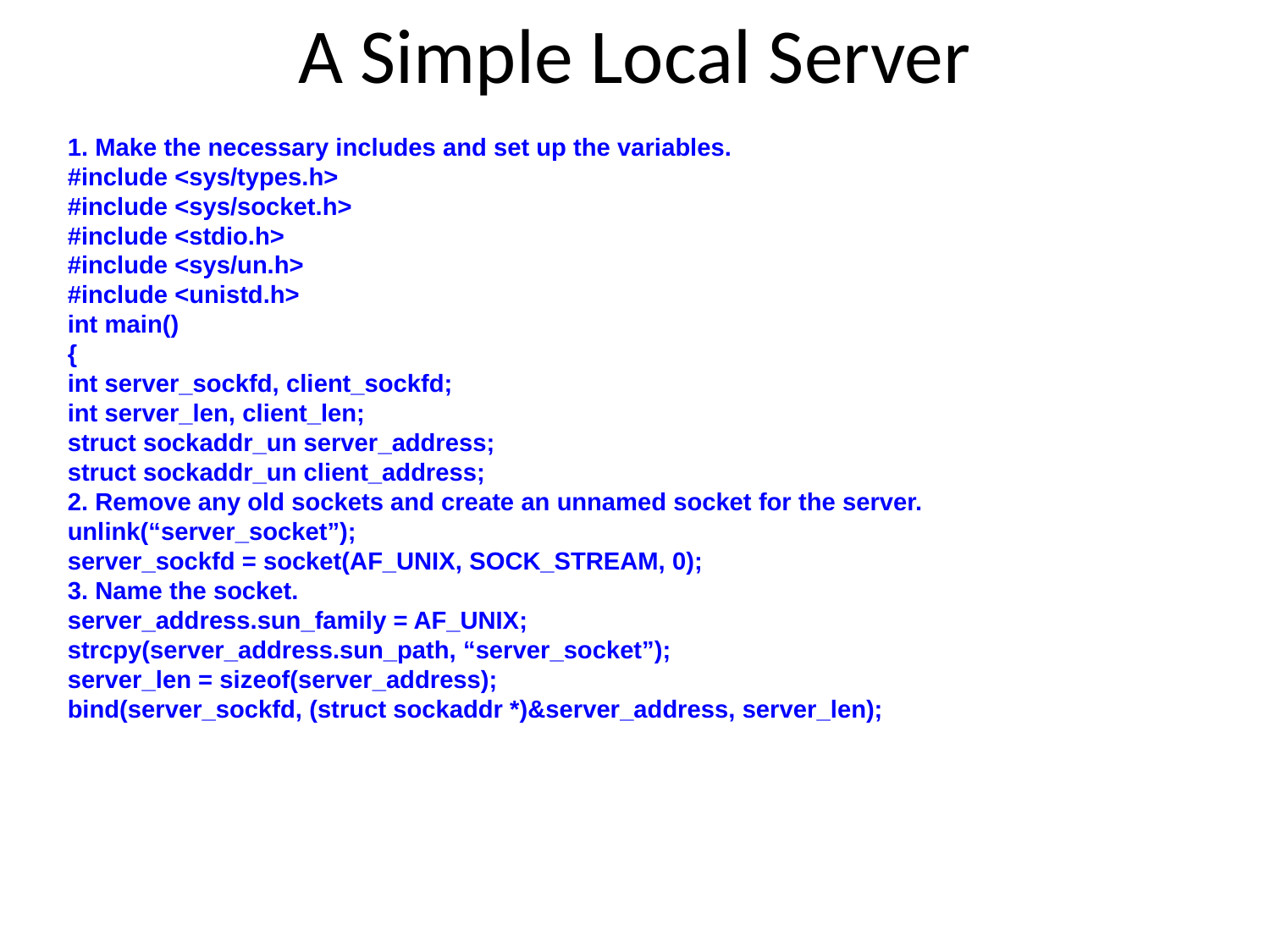

A Simple Local Server
1. Make the necessary includes and set up the variables.
#include <sys/types.h>
#include <sys/socket.h>
#include <stdio.h>
#include <sys/un.h>
#include <unistd.h>
int main()
{
int server_sockfd, client_sockfd;
int server_len, client_len;
struct sockaddr_un server_address;
struct sockaddr_un client_address;
2. Remove any old sockets and create an unnamed socket for the server.
unlink(“server_socket”);
server_sockfd = socket(AF_UNIX, SOCK_STREAM, 0);
3. Name the socket.
server_address.sun_family = AF_UNIX;
strcpy(server_address.sun_path, “server_socket”);
server_len = sizeof(server_address);
bind(server_sockfd, (struct sockaddr *)&server_address, server_len);